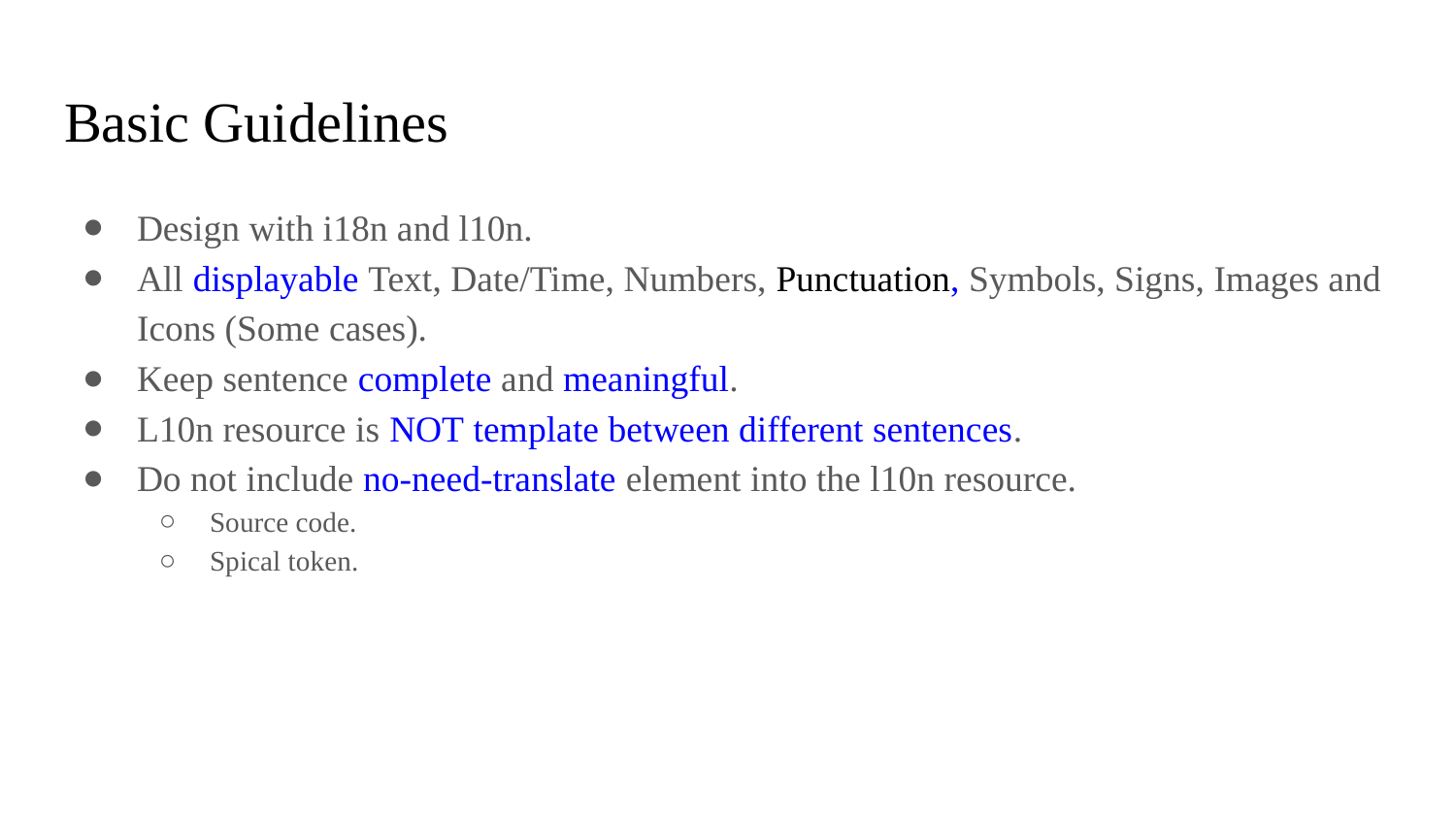

# Basic Guidelines
Design with i18n and l10n.
All displayable Text, Date/Time, Numbers, Punctuation, Symbols, Signs, Images and Icons (Some cases).
Keep sentence complete and meaningful.
L10n resource is NOT template between different sentences.
Do not include no-need-translate element into the l10n resource.
Source code.
Spical token.